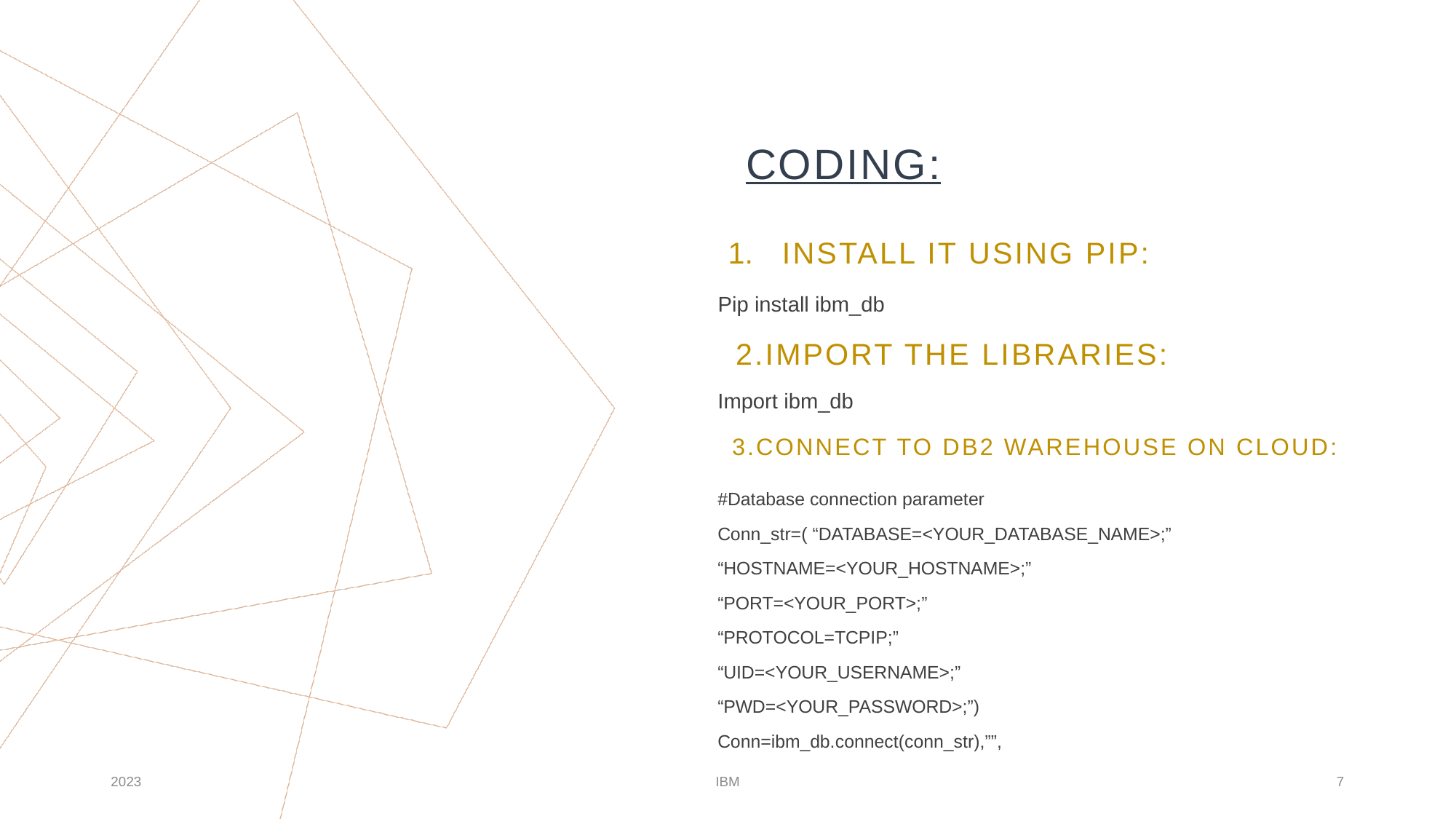

# CODING:
INSTALL IT USING PIP:

Pip install ibm_db
  2.Import the libraries:
Import ibm_db
  3.Connect to Db2 warehouse on cloud:
#Database connection parameter
Conn_str=( “DATABASE=<YOUR_DATABASE_NAME>;”
“HOSTNAME=<YOUR_HOSTNAME>;”
“PORT=<YOUR_PORT>;”
“PROTOCOL=TCPIP;”
“UID=<YOUR_USERNAME>;”
“PWD=<YOUR_PASSWORD>;”)
Conn=ibm_db.connect(conn_str),””,

2023
IBM
7